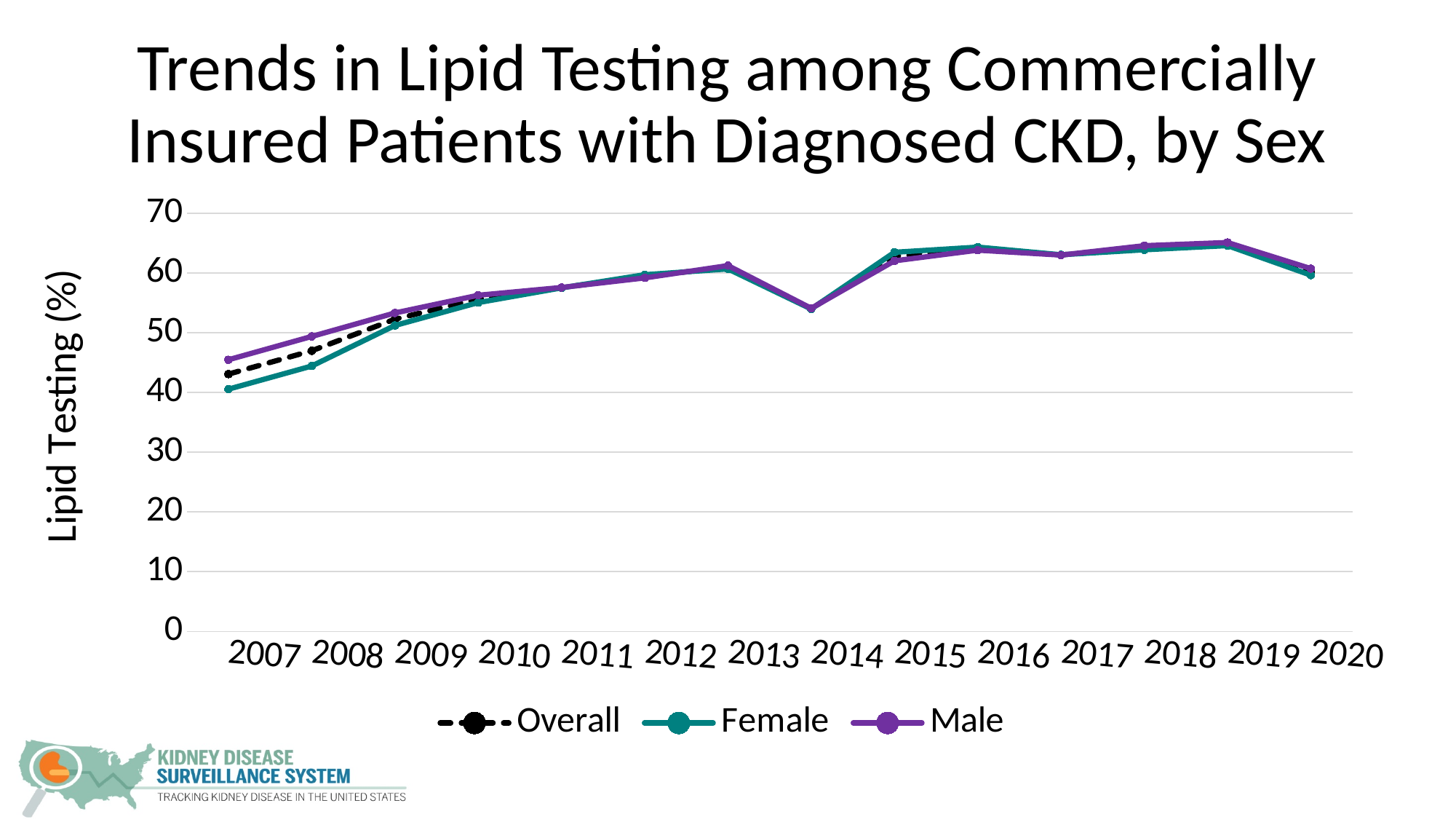

# Trends in Lipid Testing among Commercially Insured Patients with Diagnosed CKD, by Sex

### Chart

| Category | Overall | Female | Male |
|---|---|---|---|
| 2007 | 43.09111085600581 | 40.56685247703541 | 45.49119140041803 |
| 2008 | 46.995511366378686 | 44.44444444444444 | 49.399962497656105 |
| 2009 | 52.29467371416954 | 51.236939151813154 | 53.33619124470446 |
| 2010 | 55.67358545243788 | 55.0710663524034 | 56.29364204336641 |
| 2011 | 57.56254472750345 | 57.53197333409631 | 57.59510062308618 |
| 2012 | 59.47722088650515 | 59.73285841495993 | 59.20112842213246 |
| 2013 | 60.976081659119195 | 60.70849243851571 | 61.26482643154564 |
| 2014 | 54.0499246919314 | 53.998173699598716 | 54.10556656458296 |
| 2015 | 62.80769200837374 | 63.49276129022644 | 62.058883414097814 |
| 2016 | 64.11239125323301 | 64.35728841801867 | 63.84484815684924 |
| 2017 | 63.053038639538606 | 63.077467919495454 | 63.026798216150155 |
| 2018 | 64.2424974728795 | 63.914010798248476 | 64.59823881302505 |
| 2019 | 64.85715905086484 | 64.6073447331935 | 65.12766028429402 |
| 2020 | 60.18722052308279 | 59.666987590296685 | 60.75972405186161 |